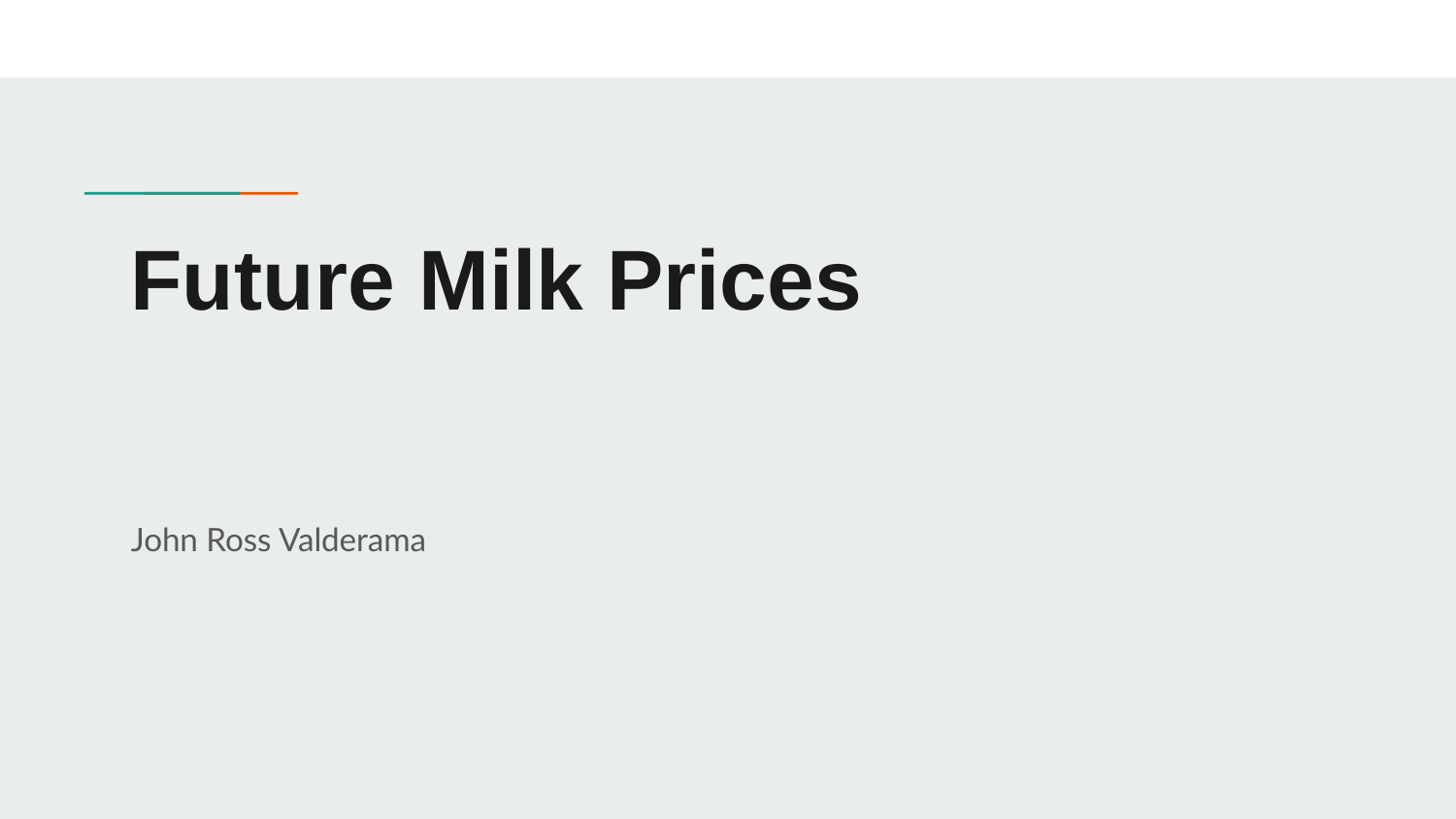

# Future Milk Prices
John Ross Valderama